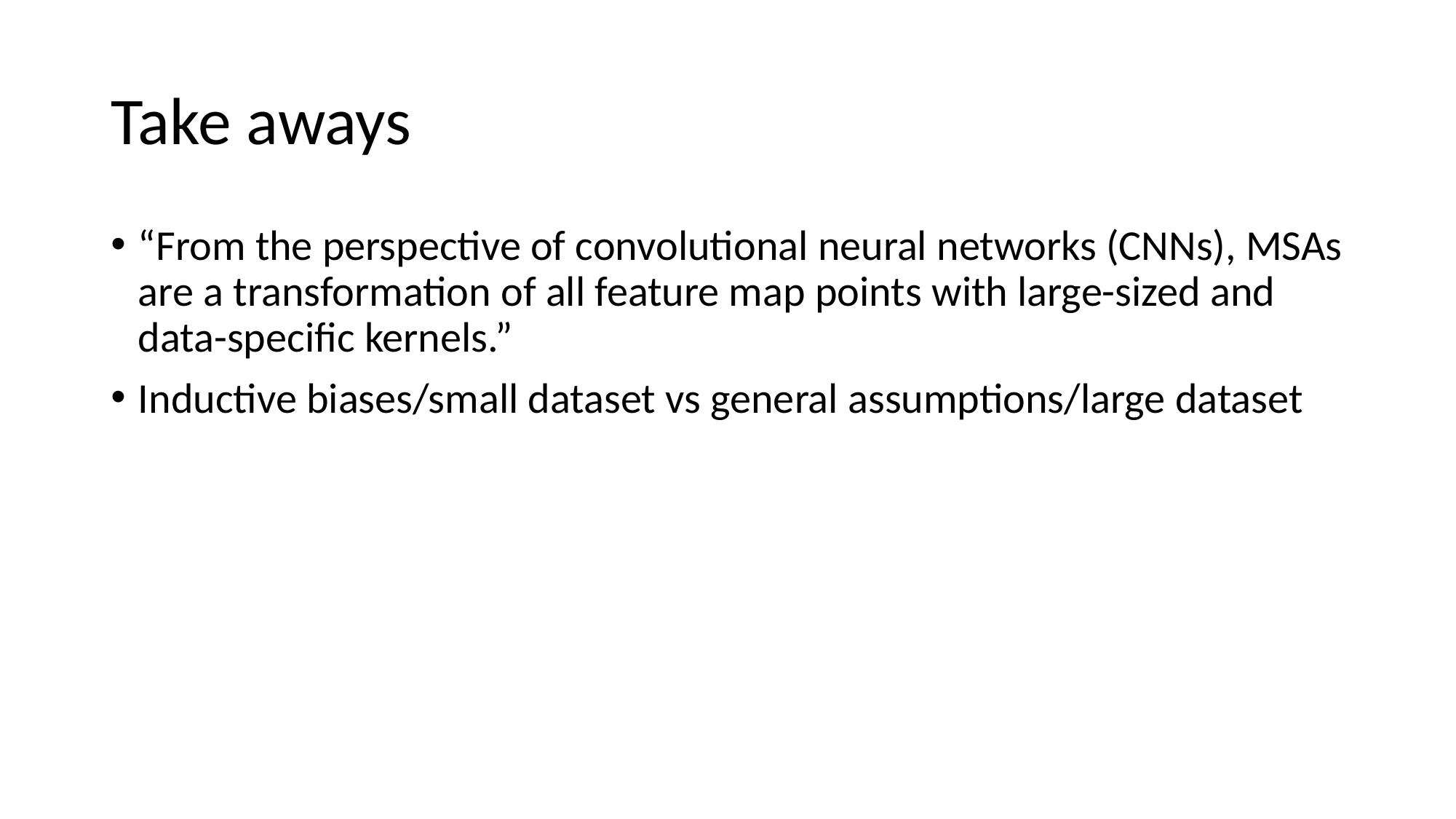

# Take aways
“From the perspective of convolutional neural networks (CNNs), MSAs are a transformation of all feature map points with large-sized and data-specific kernels.”
Inductive biases/small dataset vs general assumptions/large dataset